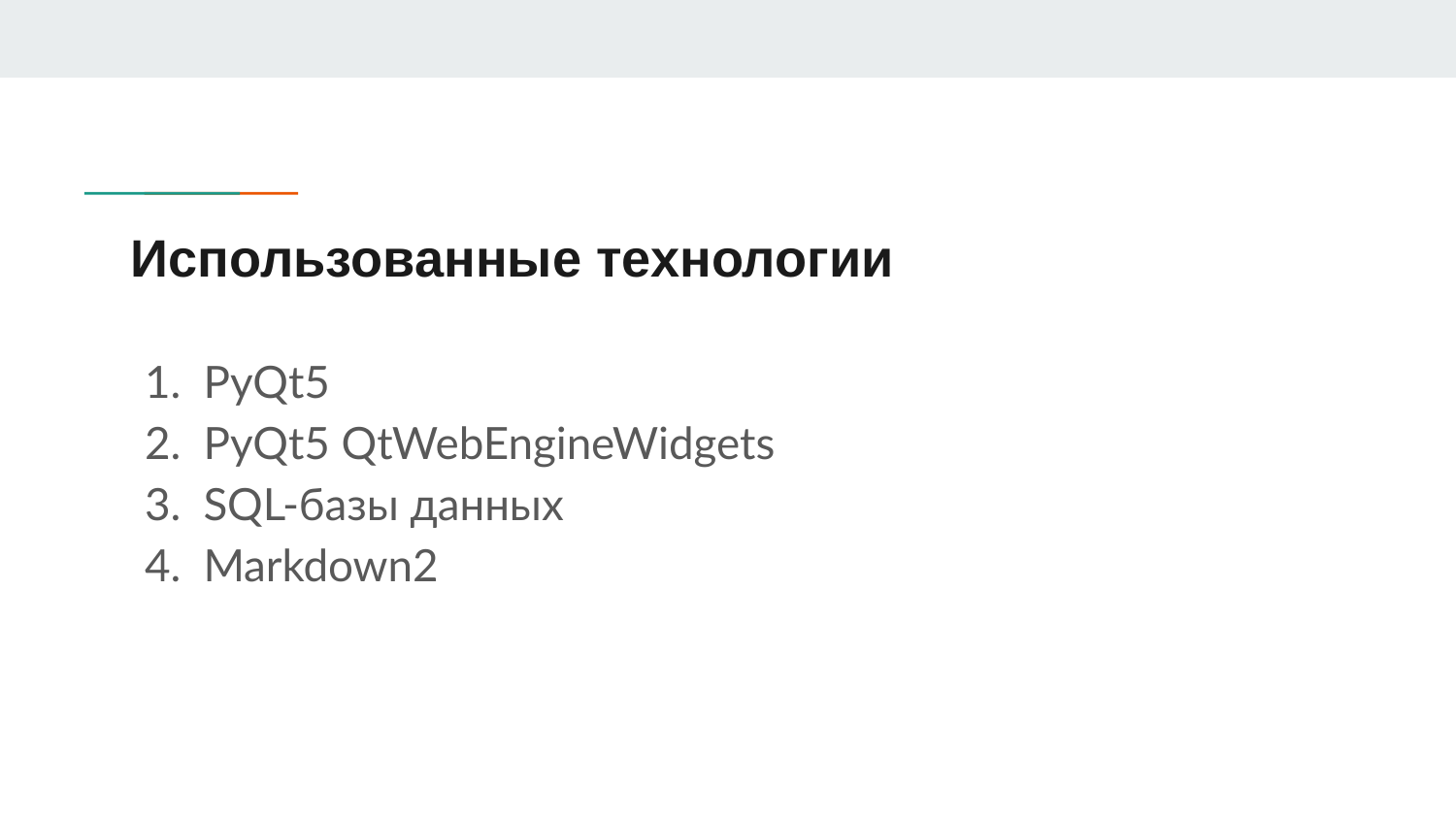

# Использованные технологии
PyQt5
PyQt5 QtWebEngineWidgets
SQL-базы данных
Markdown2